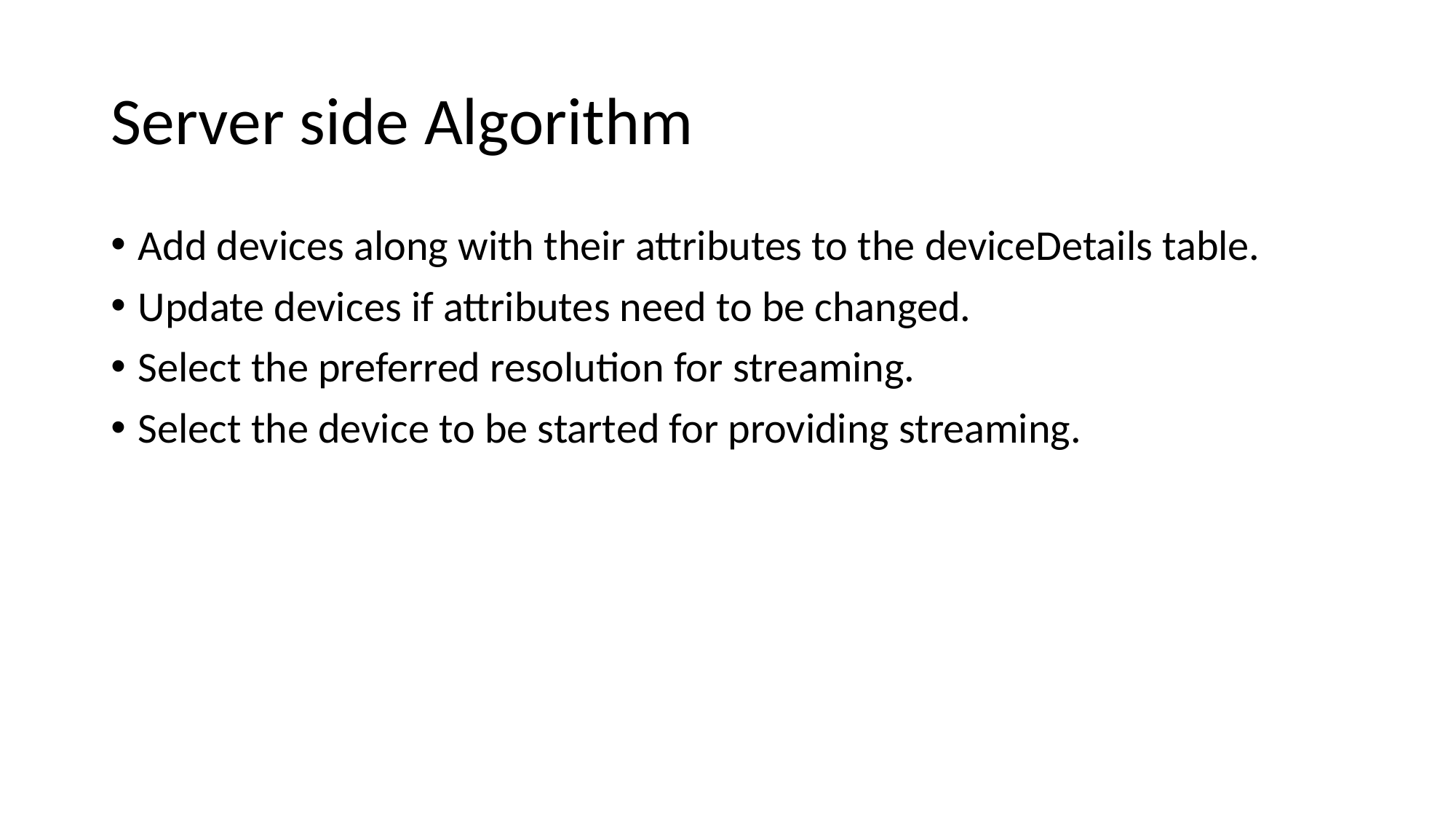

# Server side Algorithm
Add devices along with their attributes to the deviceDetails table.
Update devices if attributes need to be changed.
Select the preferred resolution for streaming.
Select the device to be started for providing streaming.